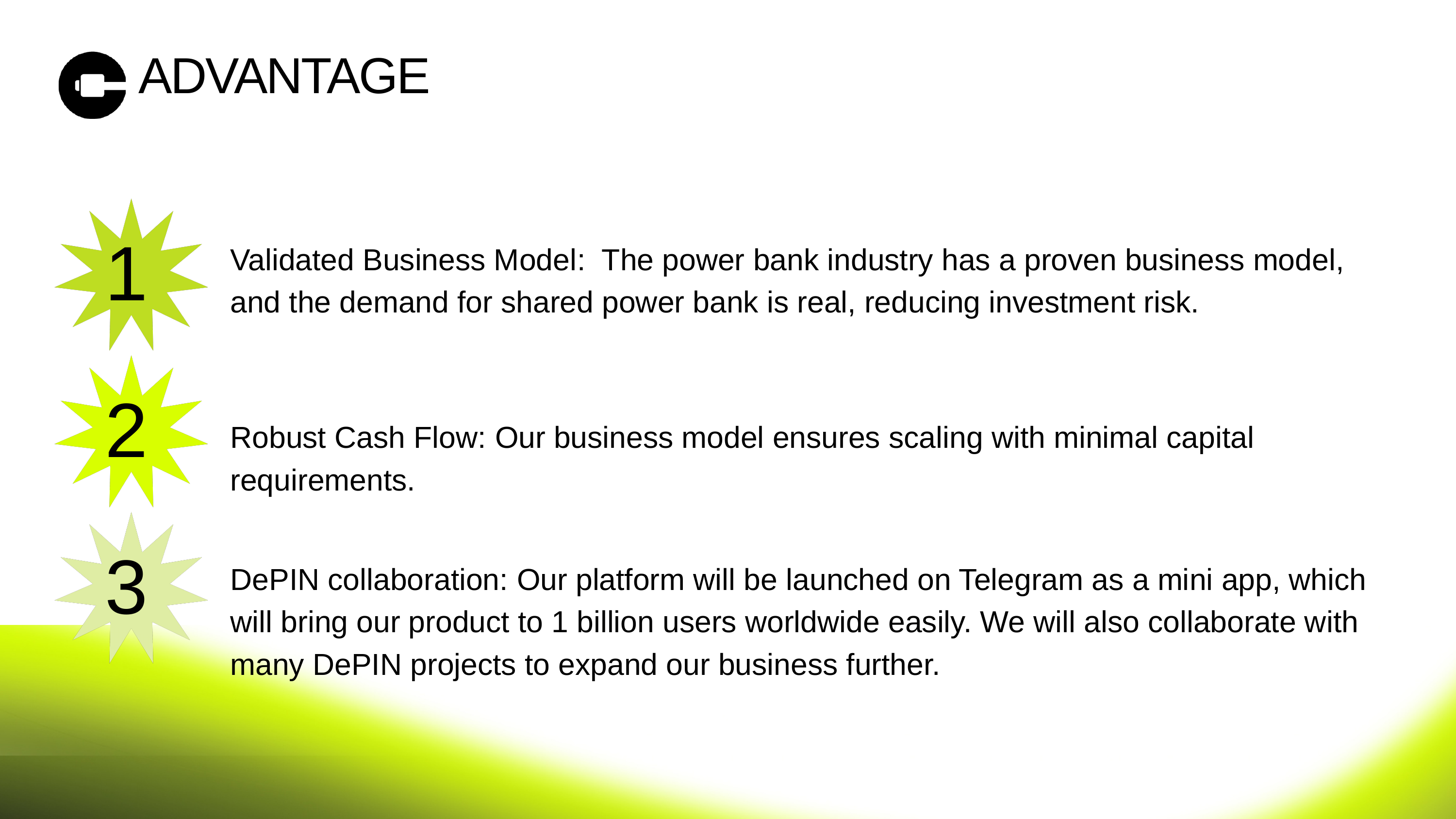

ADVANTAGE

1
Validated Business Model:  The power bank industry has a proven business model, and the demand for shared power bank is real, reducing investment risk.

2
Robust Cash Flow: Our business model ensures scaling with minimal capital requirements.

3
DePIN collaboration: Our platform will be launched on Telegram as a mini app, which will bring our product to 1 billion users worldwide easily. We will also collaborate with many DePIN projects to expand our business further.